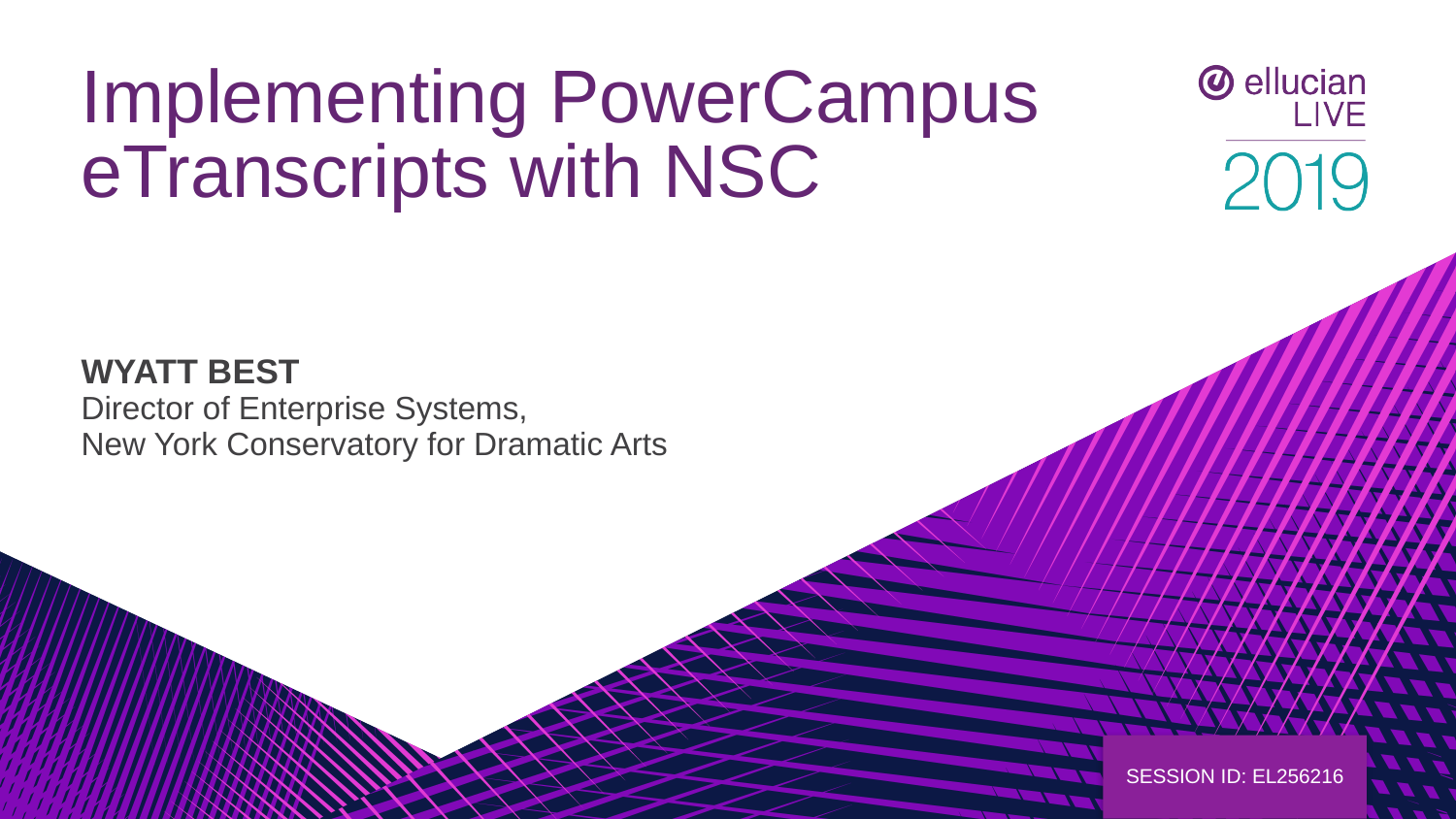

# Implementing PowerCampus eTranscripts with NSC
WYATT BEST
Director of Enterprise Systems,
New York Conservatory for Dramatic Arts
SESSION ID: EL256216